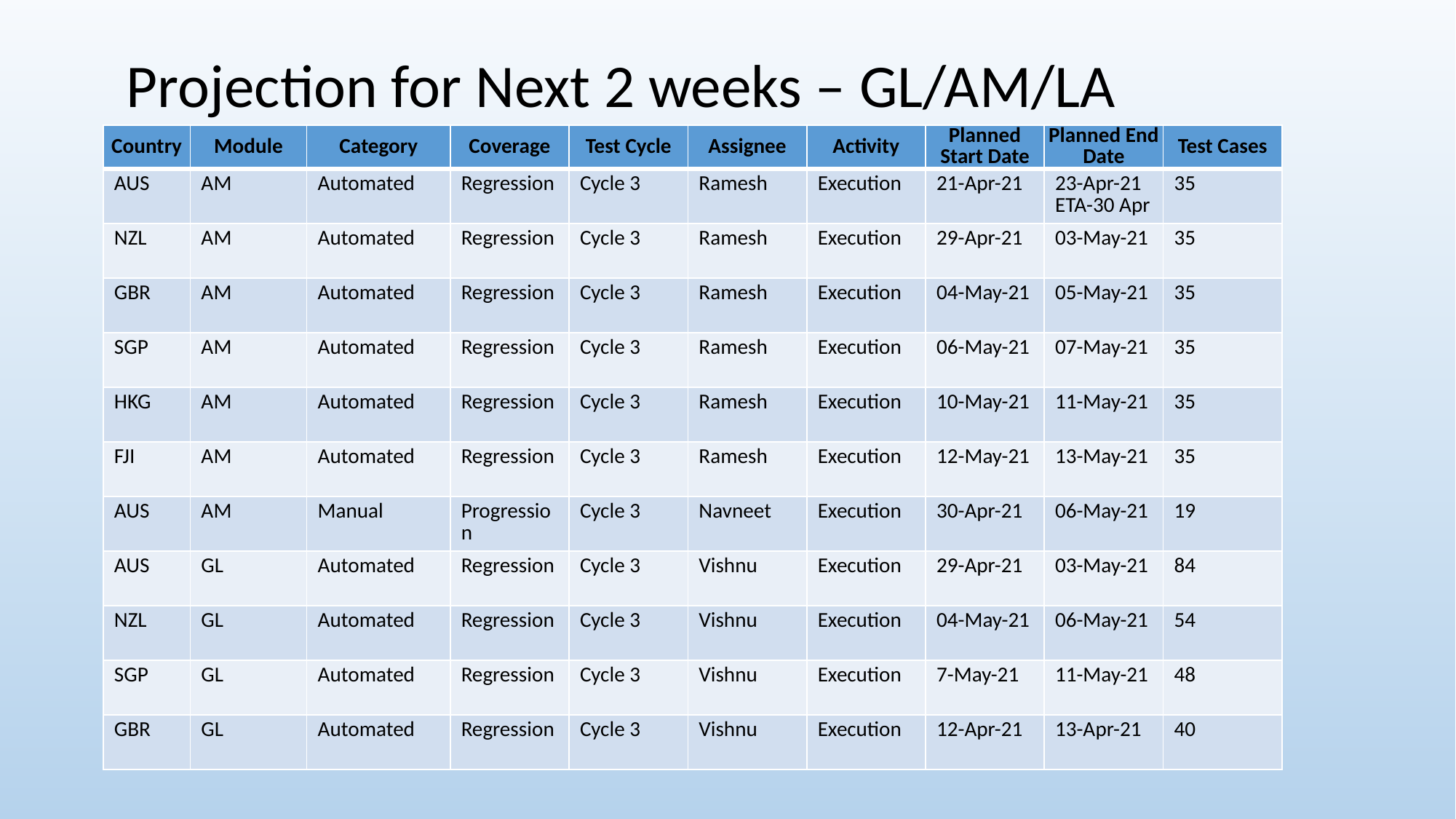

# Projection for Next 2 weeks – GL/AM/LA
| Country | Module | Category | Coverage | Test Cycle | Assignee | Activity | Planned Start Date | Planned End Date | Test Cases |
| --- | --- | --- | --- | --- | --- | --- | --- | --- | --- |
| AUS | AM | Automated | Regression | Cycle 3 | Ramesh | Execution | 21-Apr-21 | 23-Apr-21 ETA-30 Apr | 35 |
| NZL | AM | Automated | Regression | Cycle 3 | Ramesh | Execution | 29-Apr-21 | 03-May-21 | 35 |
| GBR | AM | Automated | Regression | Cycle 3 | Ramesh | Execution | 04-May-21 | 05-May-21 | 35 |
| SGP | AM | Automated | Regression | Cycle 3 | Ramesh | Execution | 06-May-21 | 07-May-21 | 35 |
| HKG | AM | Automated | Regression | Cycle 3 | Ramesh | Execution | 10-May-21 | 11-May-21 | 35 |
| FJI | AM | Automated | Regression | Cycle 3 | Ramesh | Execution | 12-May-21 | 13-May-21 | 35 |
| AUS | AM | Manual | Progression | Cycle 3 | Navneet | Execution | 30-Apr-21 | 06-May-21 | 19 |
| AUS | GL | Automated | Regression | Cycle 3 | Vishnu | Execution | 29-Apr-21 | 03-May-21 | 84 |
| NZL | GL | Automated | Regression | Cycle 3 | Vishnu | Execution | 04-May-21 | 06-May-21 | 54 |
| SGP | GL | Automated | Regression | Cycle 3 | Vishnu | Execution | 7-May-21 | 11-May-21 | 48 |
| GBR | GL | Automated | Regression | Cycle 3 | Vishnu | Execution | 12-Apr-21 | 13-Apr-21 | 40 |